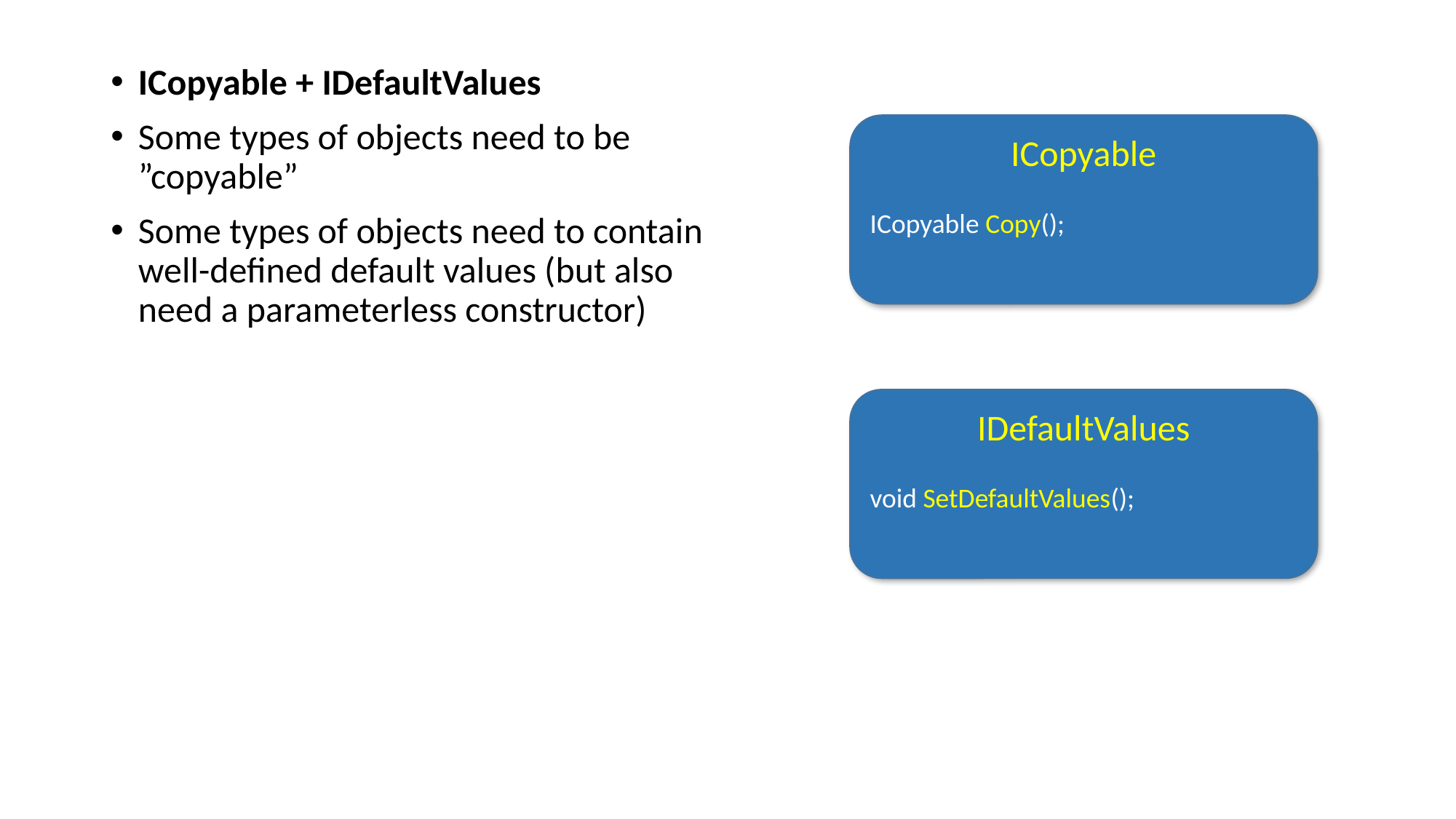

ICopyable + IDefaultValues
Some types of objects need to be ”copyable”
Some types of objects need to contain well-defined default values (but also need a parameterless constructor)
ICopyable

ICopyable Copy();
IDefaultValues

void SetDefaultValues();